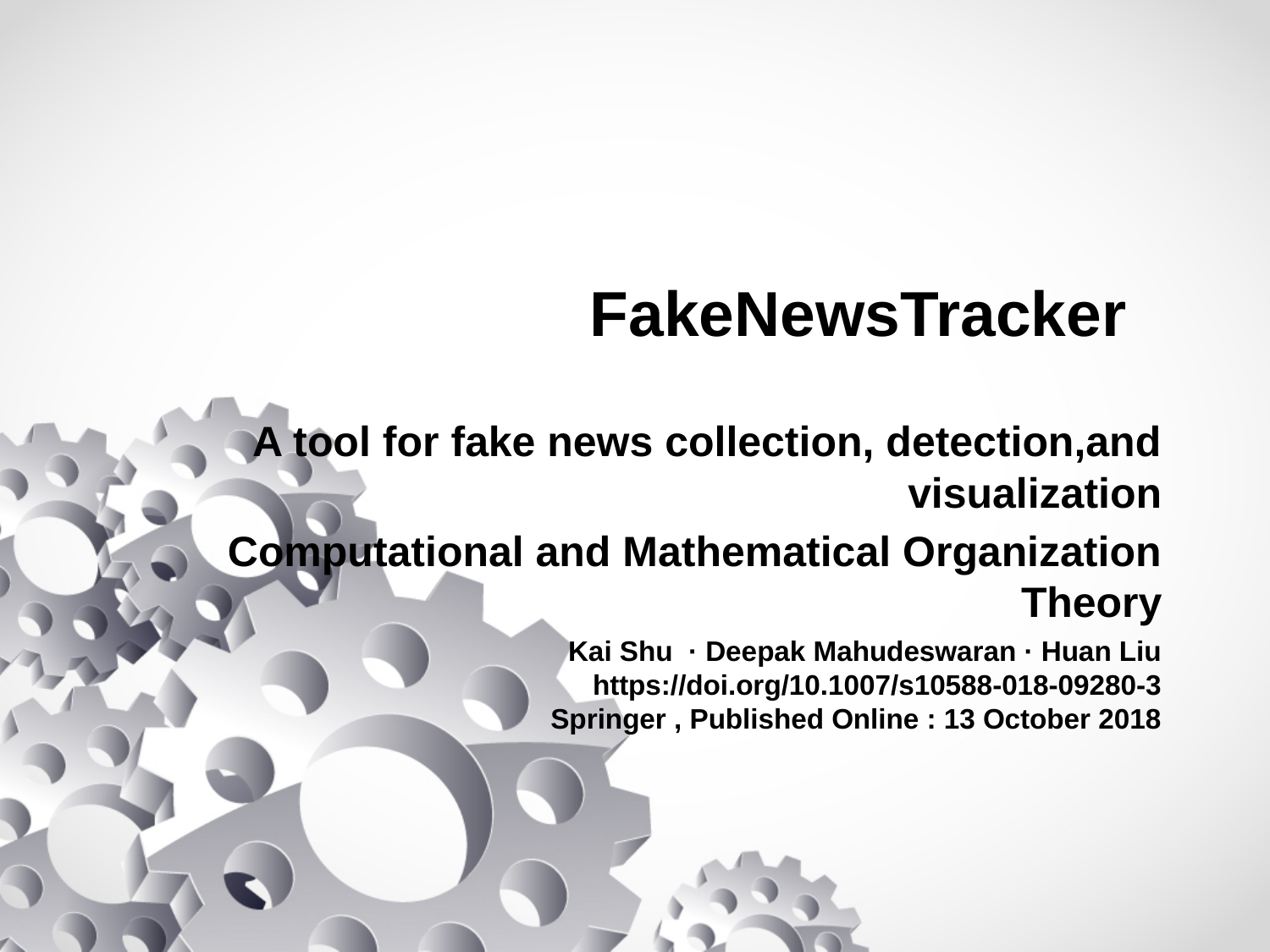

# FakeNewsTracker
A tool for fake news collection, detection,and visualization
Computational and Mathematical Organization Theory
Kai Shu  · Deepak Mahudeswaran · Huan Liu
https://doi.org/10.1007/s10588-018-09280-3
Springer , Published Online : 13 October 2018